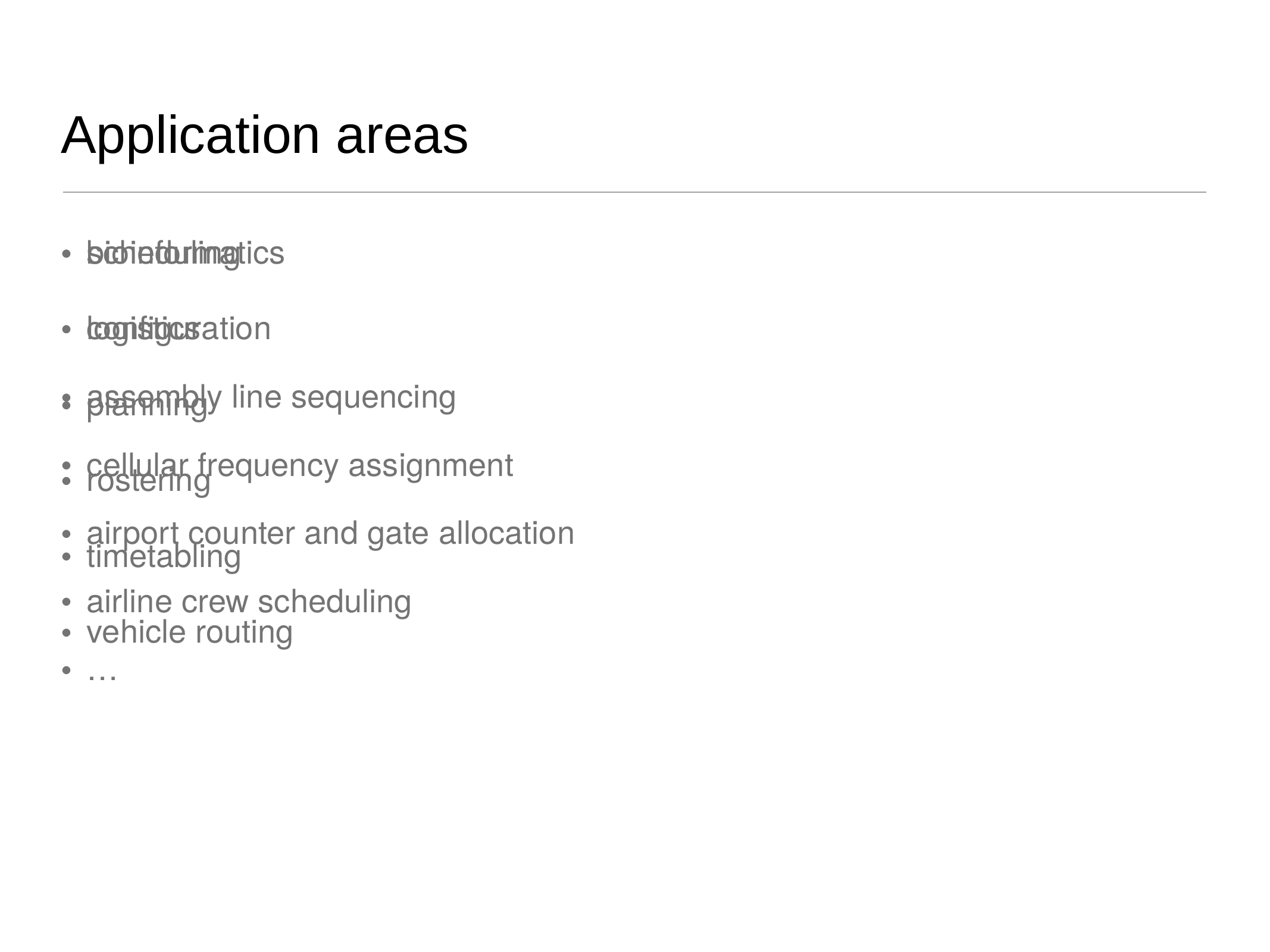

# Application areas

scheduling
logistics
planning
rostering
timetabling
vehicle routing
bioinformatics
configuration
assembly line sequencing
cellular frequency assignment
airport counter and gate allocation
airline crew scheduling
…